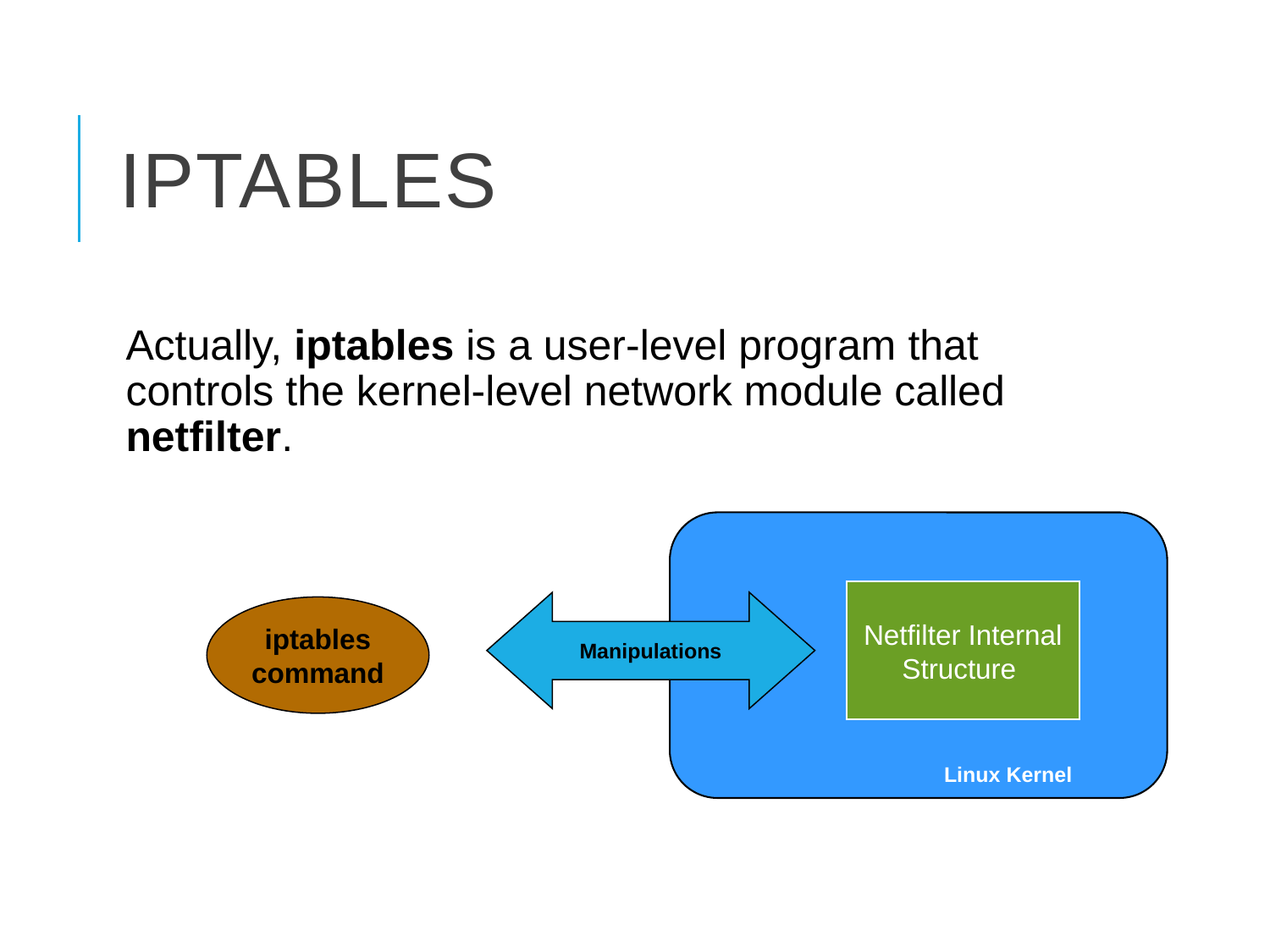

# iptables
Actually, iptables is a user-level program that controls the kernel-level network module called netfilter.

Netfilter Internal
Structure
Manipulations
iptables
command
Linux Kernel
Page 3